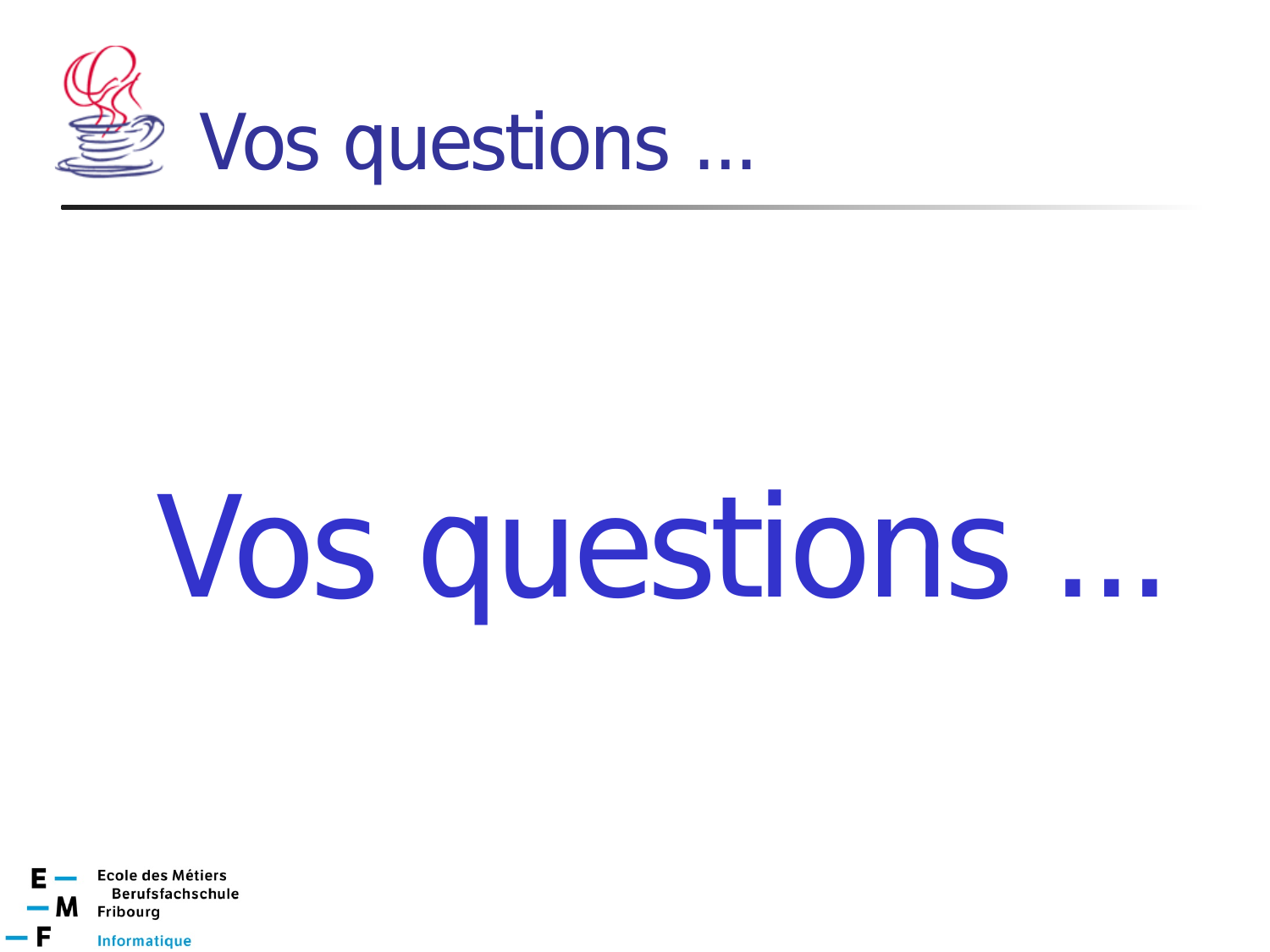

# Vos questions …
Vos questions …